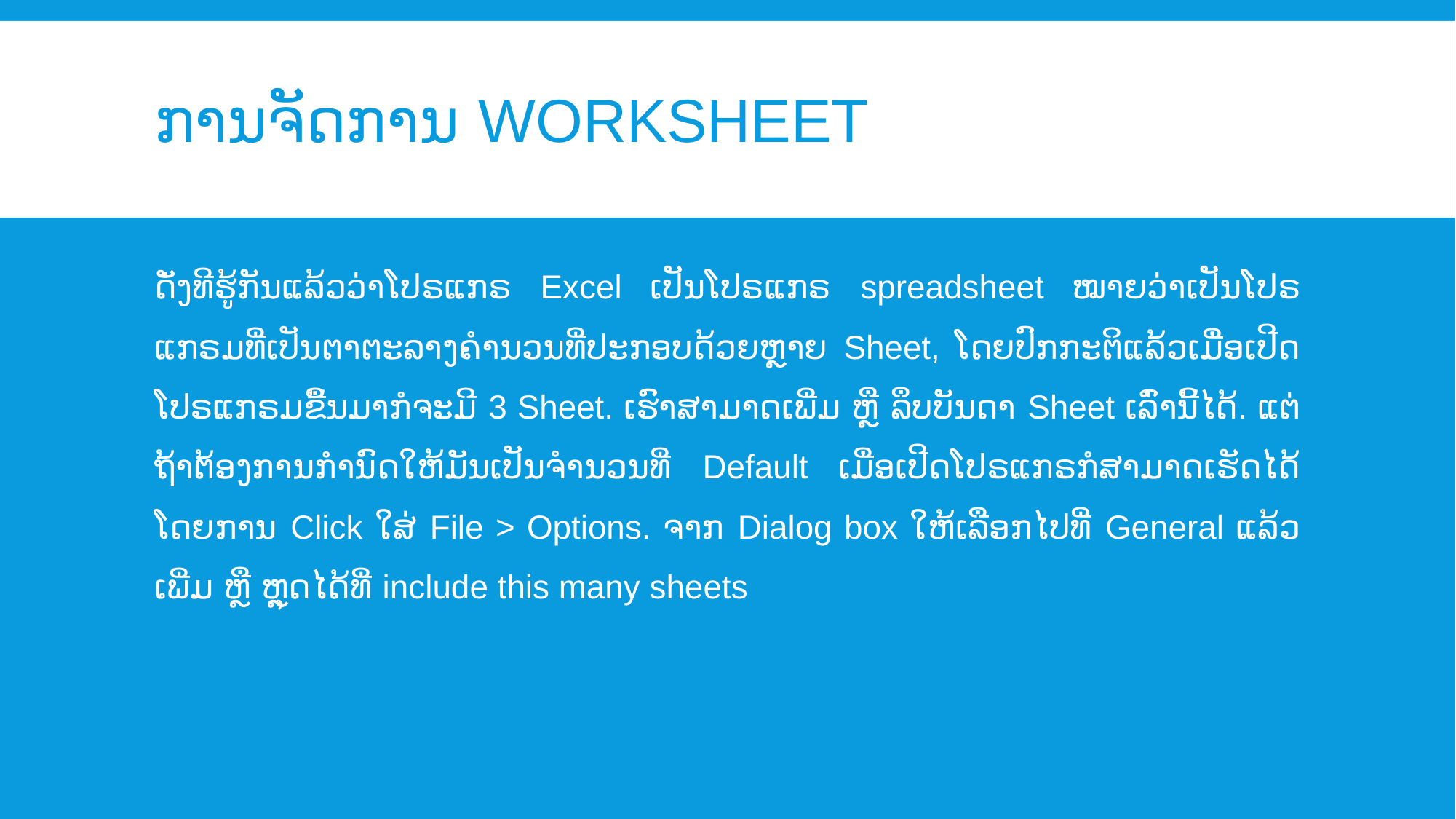

# ການຈັດການ Worksheet
ດັ່ງທີຮູ້ກັນແລ້ວວ່າໂປຣແກຣ Excel ເປັນໂປຣແກຣ spreadsheet ໝາຍວ່າເປັນໂປຣແກຣມທີ່ເປັນຕາຕະລາງຄໍານວນທີ່ປະກອບດ້ວຍຫຼາຍ Sheet, ໂດຍປົກກະຕິແລ້ວເມື່ອເປີດໂປຣແກຣມຂື້ນມາກໍຈະມີ 3 Sheet. ເຮົາສາມາດເພີ່ມ ຫຼື ລຶບບັນດາ Sheet ເລົ່ານີ້ໄດ້. ແຕ່ຖ້າຕ້ອງການກໍານົດໃຫ້ມັນເປັນຈໍານວນທີ່ Default ເມື່ອເປີດໂປຣແກຣກໍສາມາດເຮັດໄດ້ໂດຍການ Click ໃສ່ File > Options. ຈາກ Dialog box ໃຫ້ເລືອກໄປທີ່ General ແລ້ວເພີ່ມ ຫຼື ຫຼຸດໄດ້ທີ່ include this many sheets